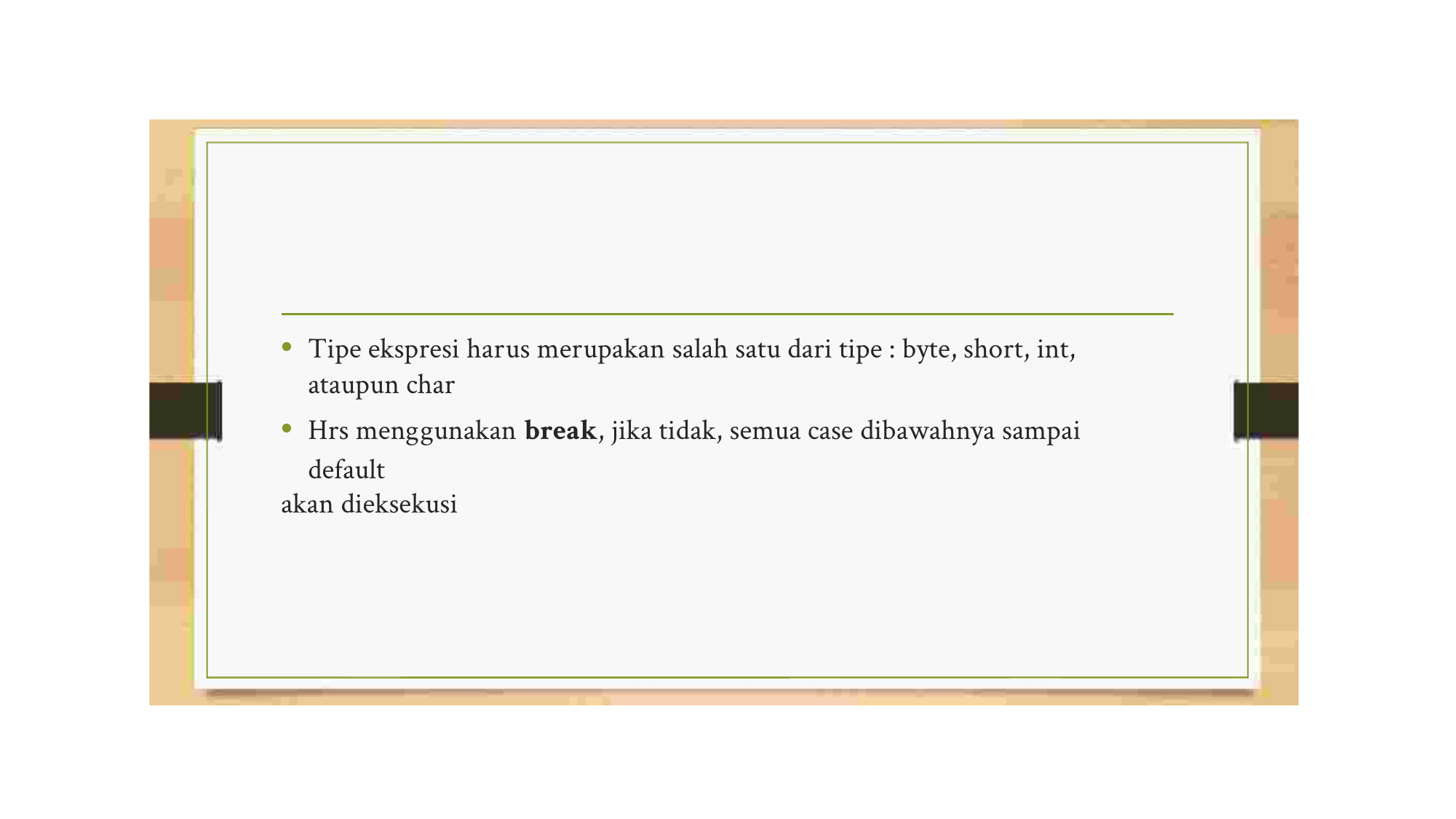

• 	Tipe ekspresi harus merupakan salah satu dari tipe : byte, short, int, ataupun char
• 	Hrs menggunakan break, jika tidak, semua case dibawahnya sampai default
akan dieksekusi